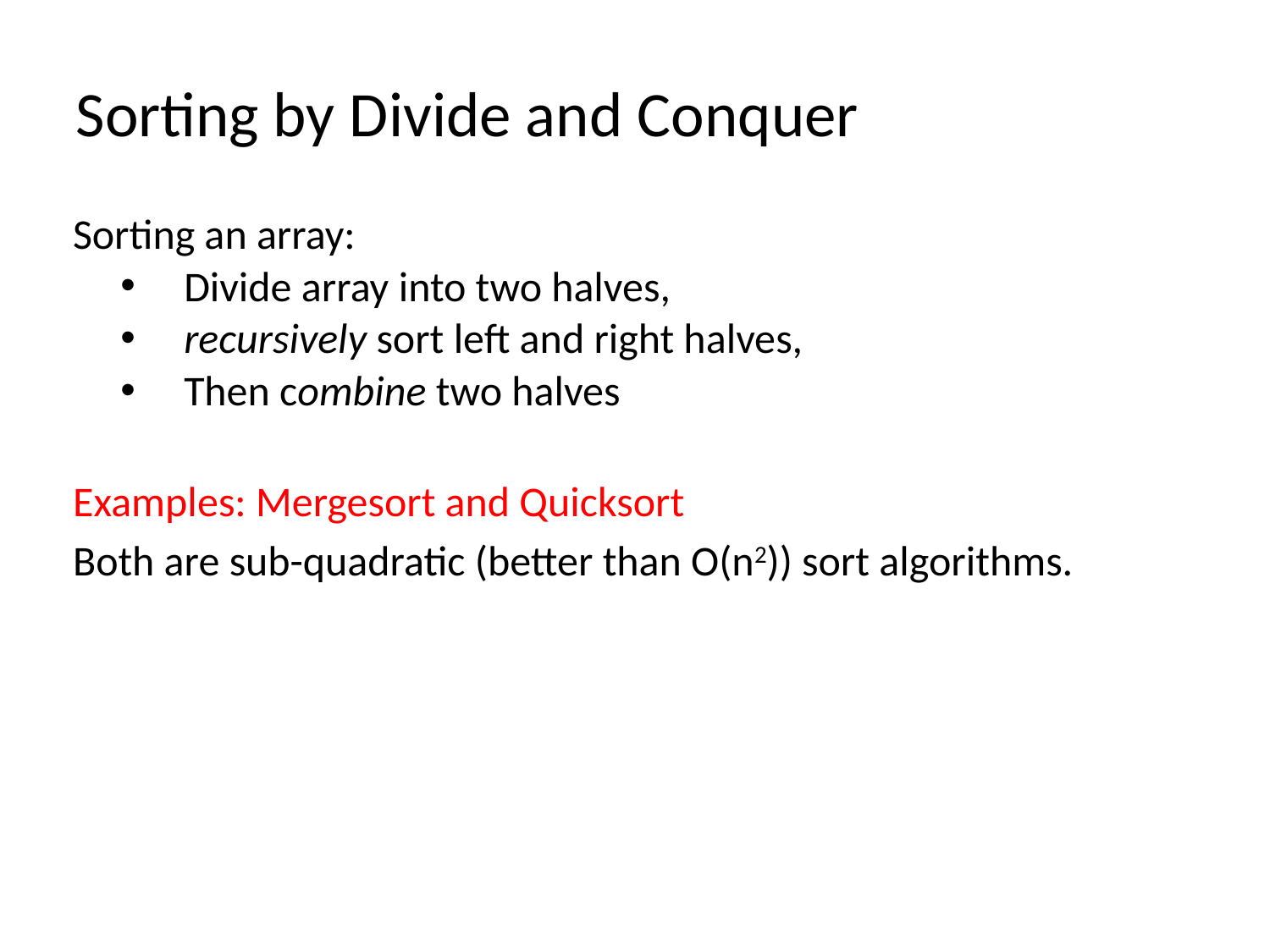

# Sorting by Divide and Conquer

Sorting an array:
Divide array into two halves,
recursively sort left and right halves,
Then combine two halves

Examples: Mergesort and Quicksort
Both are sub-quadratic (better than O(n2)) sort algorithms.